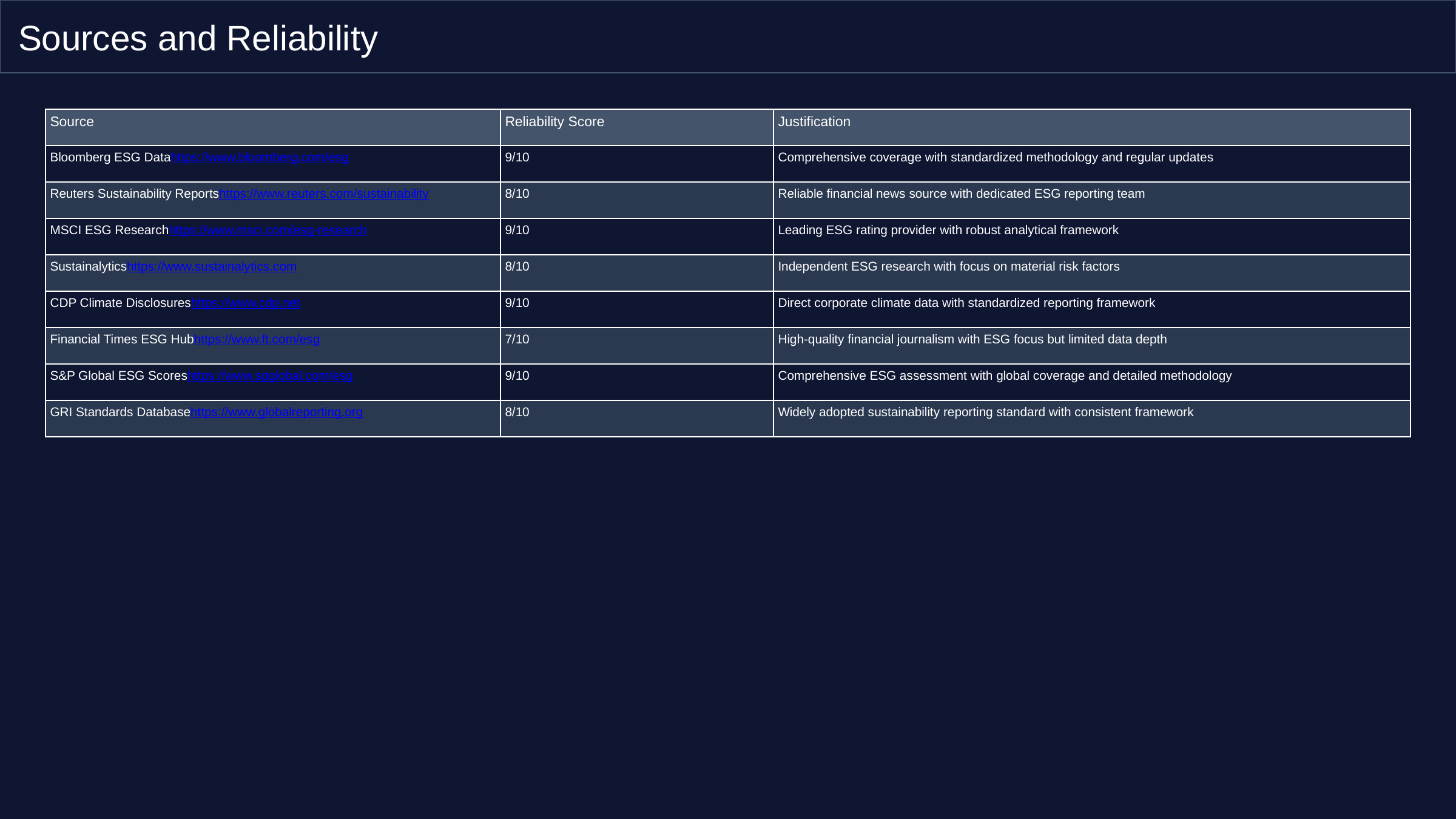

# Sources and Reliability
| Source | Reliability Score | Justification |
| --- | --- | --- |
| Bloomberg ESG Data https://www.bloomberg.com/esg | 9/10 | Comprehensive coverage with standardized methodology and regular updates |
| Reuters Sustainability Reports https://www.reuters.com/sustainability | 8/10 | Reliable financial news source with dedicated ESG reporting team |
| MSCI ESG Research https://www.msci.com/esg-research | 9/10 | Leading ESG rating provider with robust analytical framework |
| Sustainalytics https://www.sustainalytics.com | 8/10 | Independent ESG research with focus on material risk factors |
| CDP Climate Disclosures https://www.cdp.net | 9/10 | Direct corporate climate data with standardized reporting framework |
| Financial Times ESG Hub https://www.ft.com/esg | 7/10 | High-quality financial journalism with ESG focus but limited data depth |
| S&P Global ESG Scores https://www.spglobal.com/esg | 9/10 | Comprehensive ESG assessment with global coverage and detailed methodology |
| GRI Standards Database https://www.globalreporting.org | 8/10 | Widely adopted sustainability reporting standard with consistent framework |